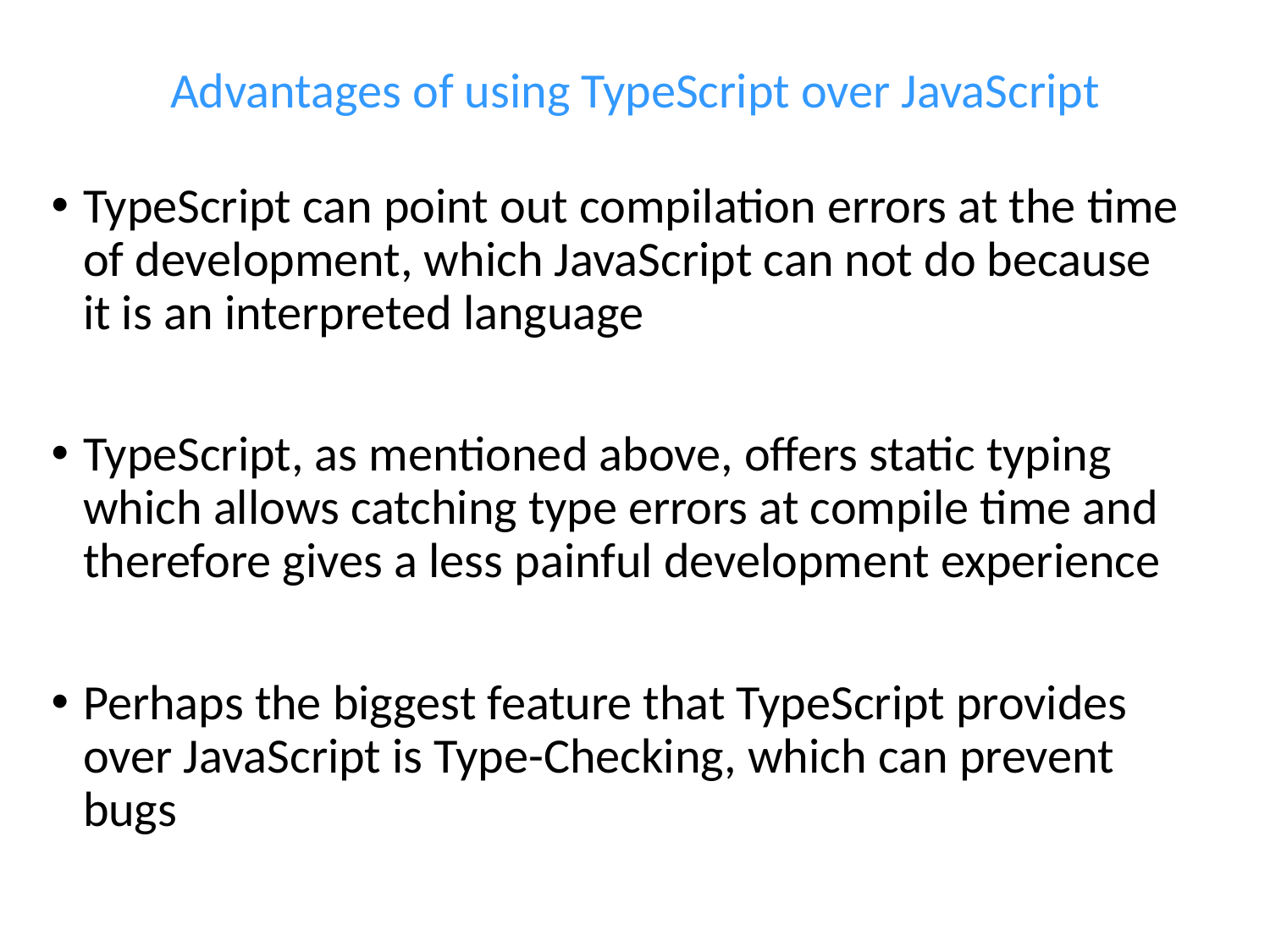

# Advantages of using TypeScript over JavaScript
TypeScript can point out compilation errors at the time of development, which JavaScript can not do because it is an interpreted language

TypeScript, as mentioned above, offers static typing which allows catching type errors at compile time and therefore gives a less painful development experience

Perhaps the biggest feature that TypeScript provides over JavaScript is Type-Checking, which can prevent bugs